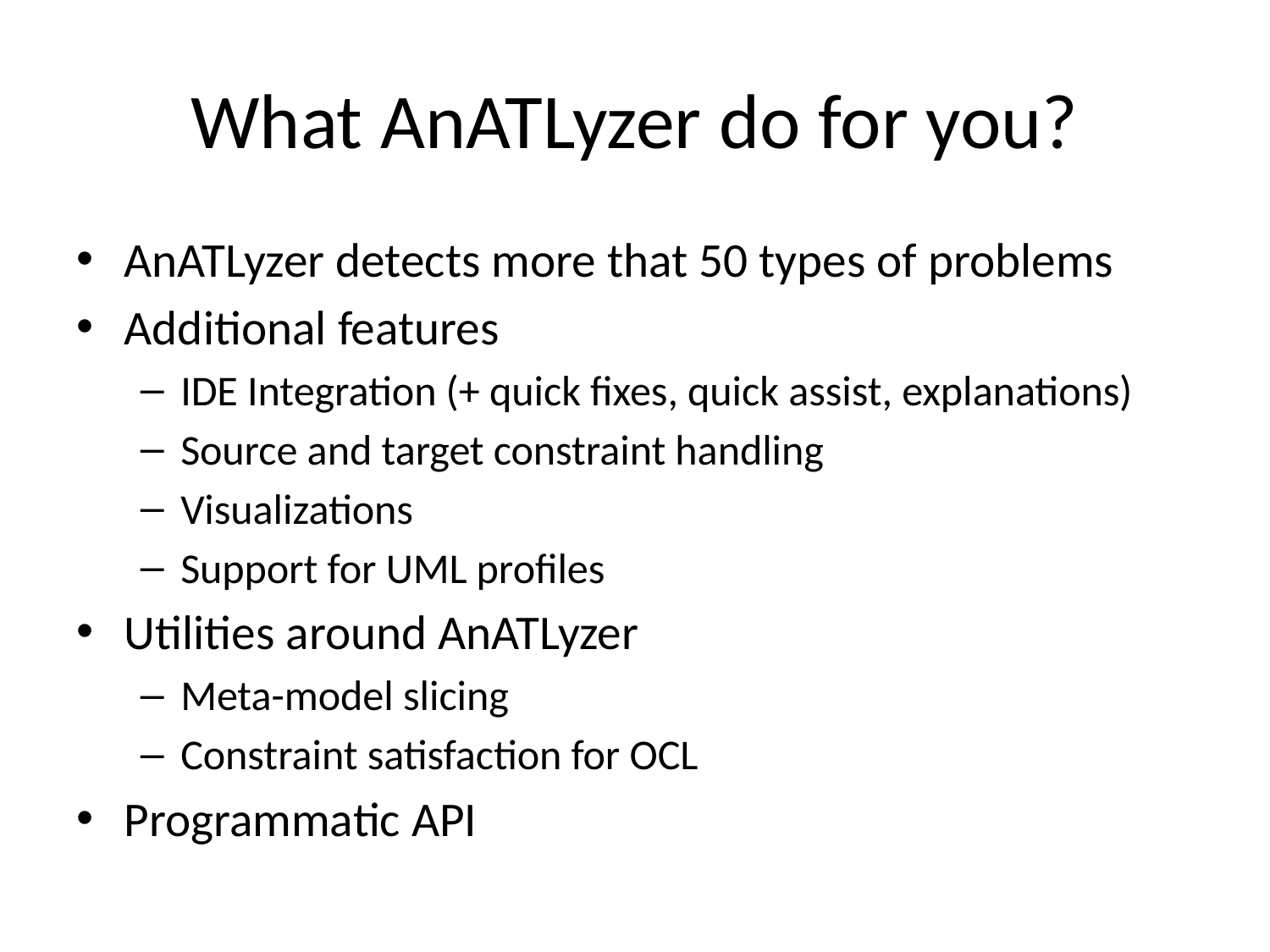

# What AnATLyzer do for you?
AnATLyzer detects more that 50 types of problems
Additional features
IDE Integration (+ quick fixes, quick assist, explanations)
Source and target constraint handling
Visualizations
Support for UML profiles
Utilities around AnATLyzer
Meta-model slicing
Constraint satisfaction for OCL
Programmatic API